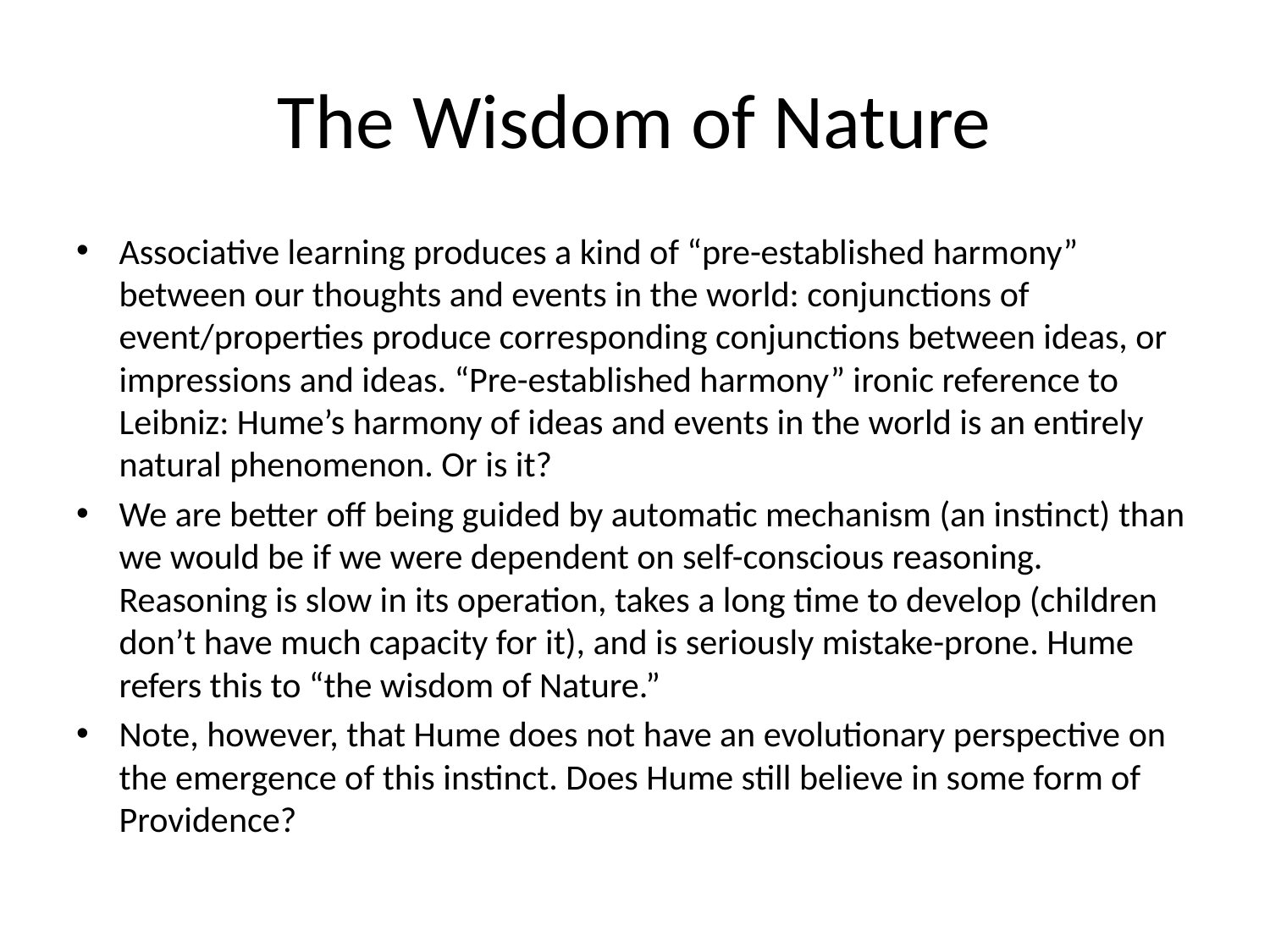

# The Wisdom of Nature
Associative learning produces a kind of “pre-established harmony” between our thoughts and events in the world: conjunctions of event/properties produce corresponding conjunctions between ideas, or impressions and ideas. “Pre-established harmony” ironic reference to Leibniz: Hume’s harmony of ideas and events in the world is an entirely natural phenomenon. Or is it?
We are better off being guided by automatic mechanism (an instinct) than we would be if we were dependent on self-conscious reasoning.  Reasoning is slow in its operation, takes a long time to develop (children don’t have much capacity for it), and is seriously mistake-prone. Hume refers this to “the wisdom of Nature.”
Note, however, that Hume does not have an evolutionary perspective on the emergence of this instinct. Does Hume still believe in some form of Providence?